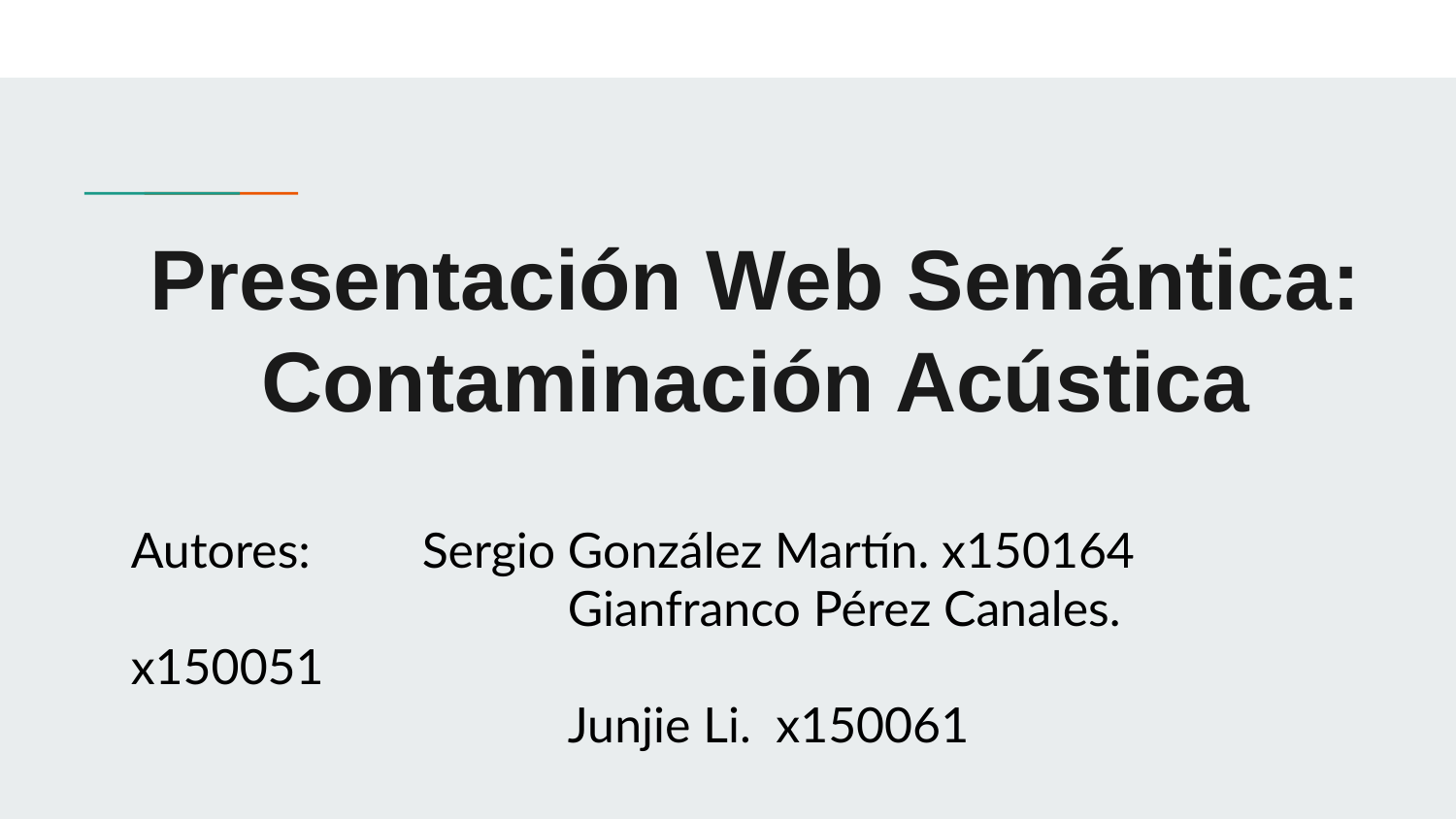

# Presentación Web Semántica: Contaminación Acústica
Autores: 	Sergio González Martín. x150164
			Gianfranco Pérez Canales. x150051
			Junjie Li.  x150061